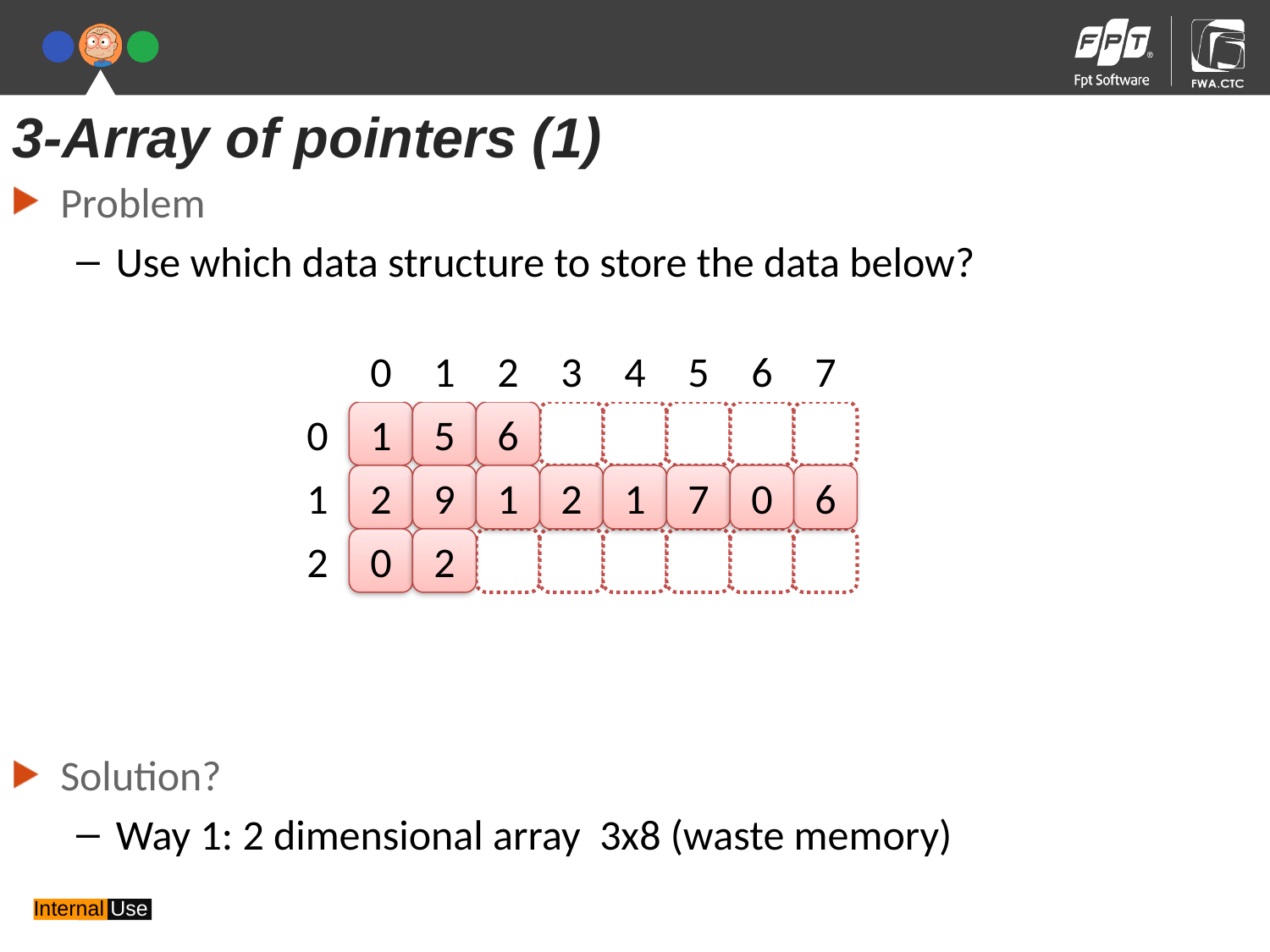

3-Array of pointers (1)
Problem
Use which data structure to store the data below?

Solution?
Way 1: 2 dimensional array  3x8 (waste memory)
0
1
2
3
4
5
6
7
0
1
5
6

1
2
9
1
2
1
7
0
6
2
0
2